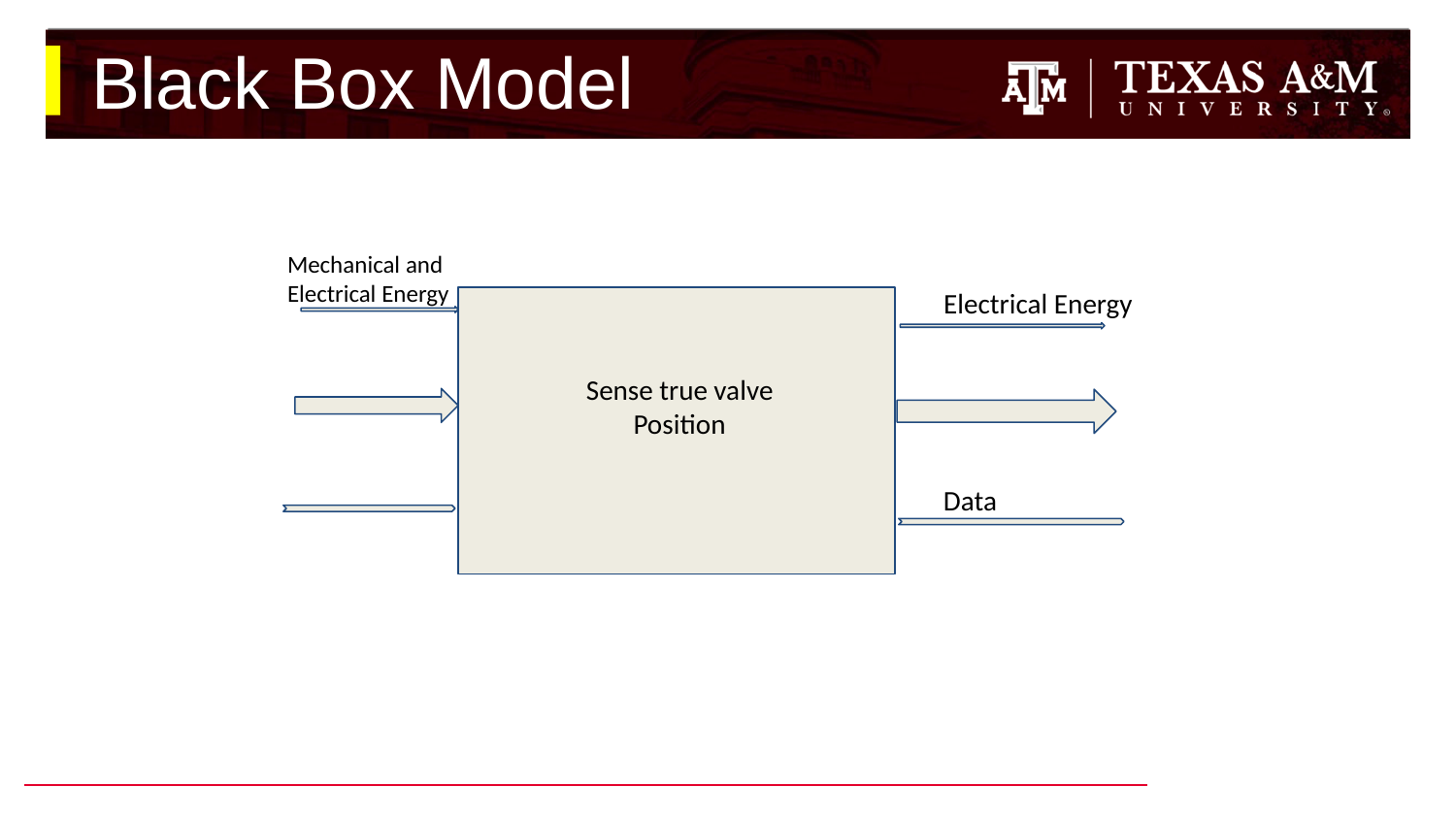

# Black Box Model
Mechanical and Electrical Energy
Electrical Energy

Sense true valve Position

Data